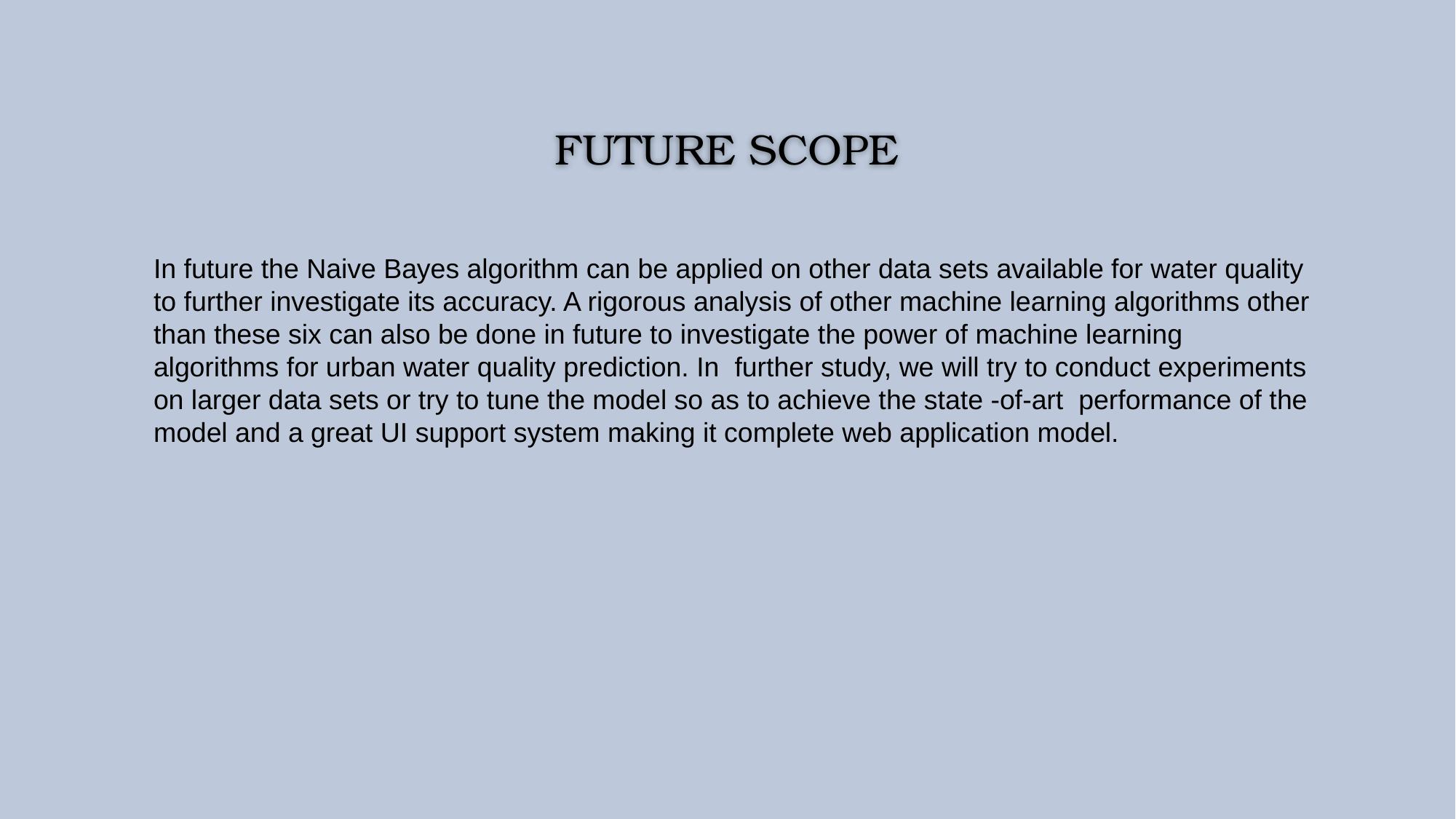

# FUTURE SCOPE
In future the Naive Bayes algorithm can be applied on other data sets available for water quality to further investigate its accuracy. A rigorous analysis of other machine learning algorithms other than these six can also be done in future to investigate the power of machine learning algorithms for urban water quality prediction. In  further study, we will try to conduct experiments on larger data sets or try to tune the model so as to achieve the state -of-art  performance of the model and a great UI support system making it complete web application model.